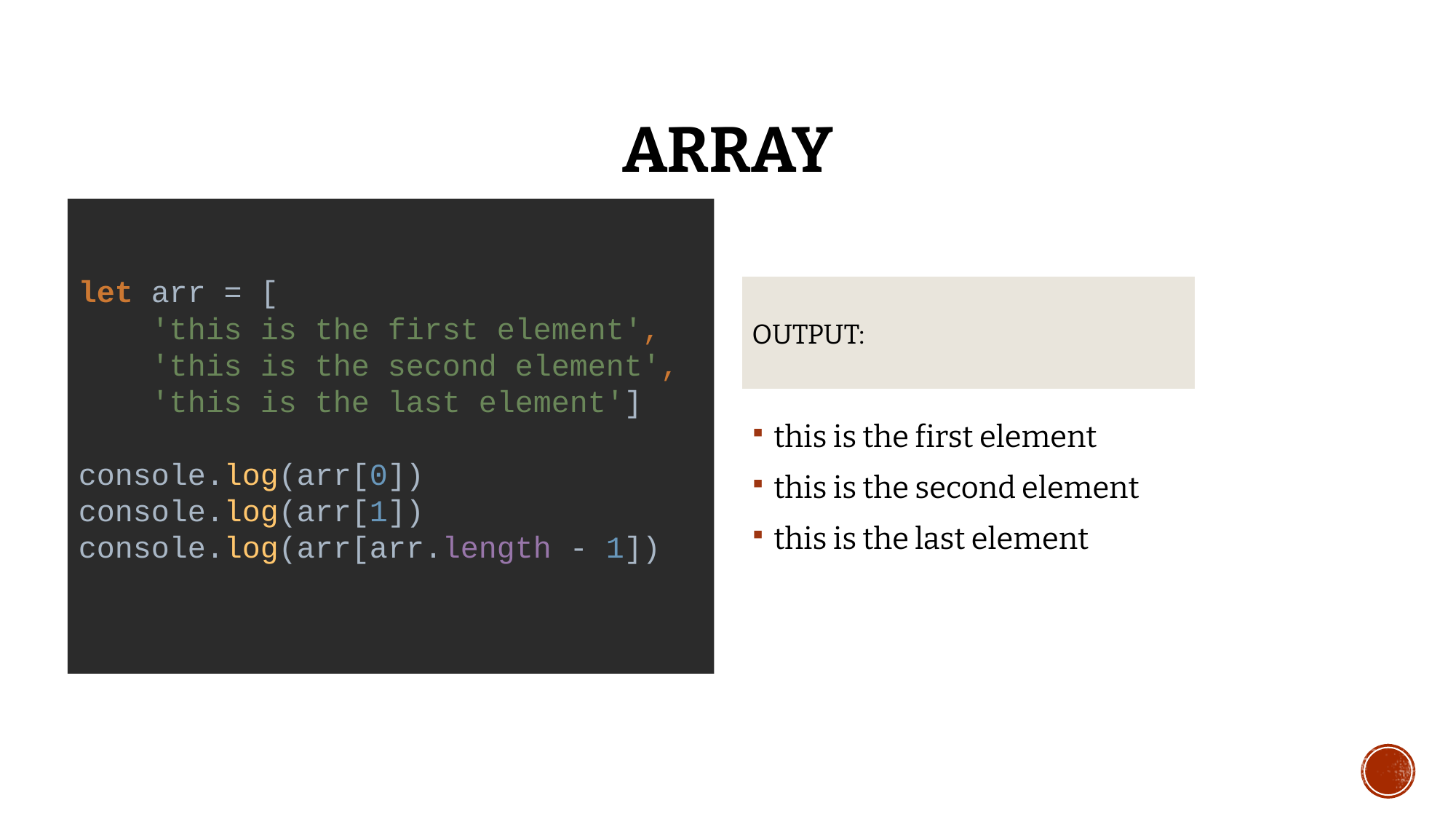

# ARRAY
let arr = [
    'this is the first element',
    'this is the second element',
    'this is the last element']
console.log(arr[0])
console.log(arr[1])
console.log(arr[arr.length - 1])
OUTPUT:
this is the first element
this is the second element
this is the last element